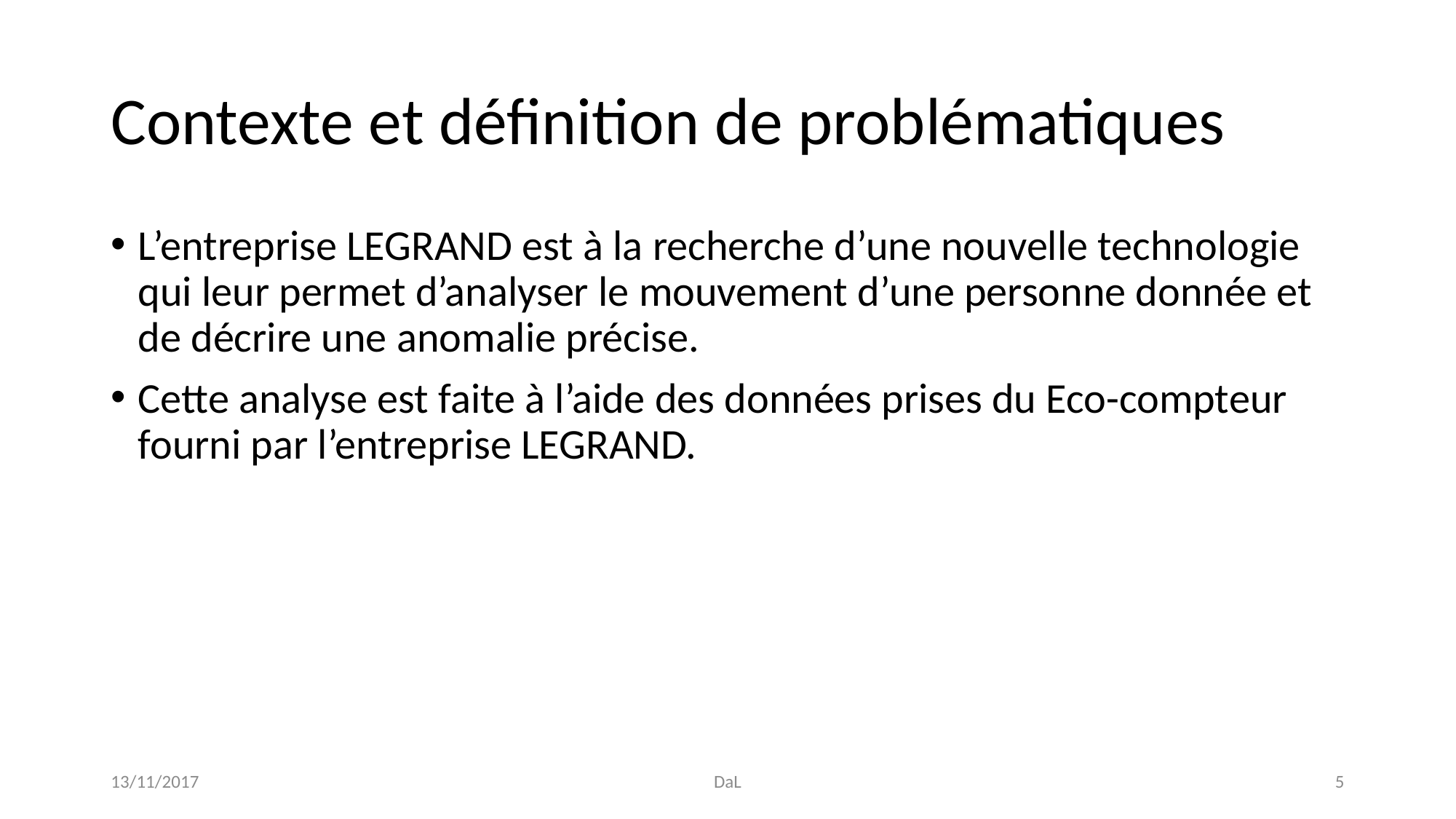

# Contexte et définition de problématiques
L’entreprise LEGRAND est à la recherche d’une nouvelle technologie qui leur permet d’analyser le mouvement d’une personne donnée et de décrire une anomalie précise.
Cette analyse est faite à l’aide des données prises du Eco-compteur fourni par l’entreprise LEGRAND.

13/11/2017
DaL
5